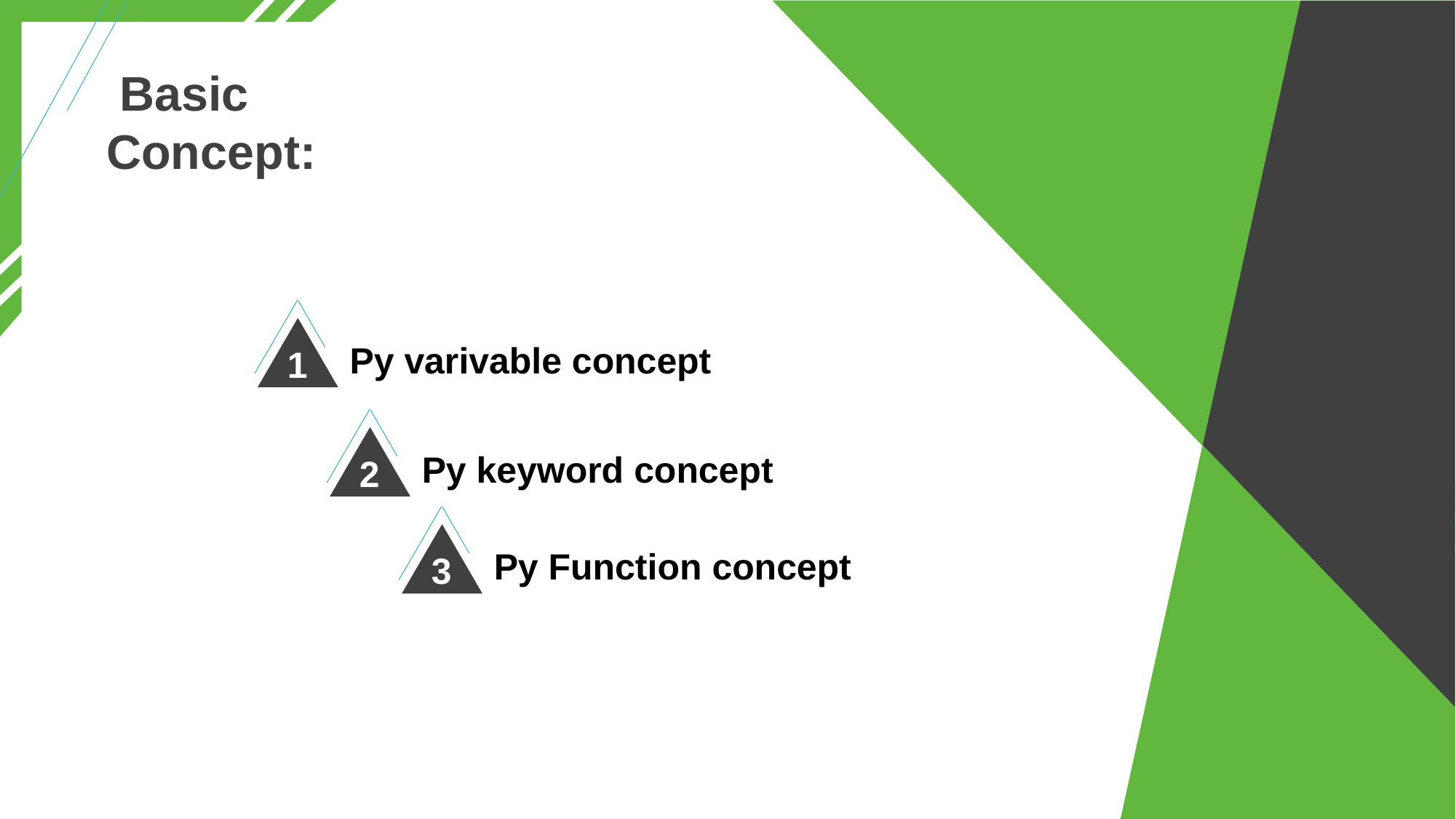

Basic Concept:

Py varivable concept
1

Py keyword concept
2

Py Function concept
3